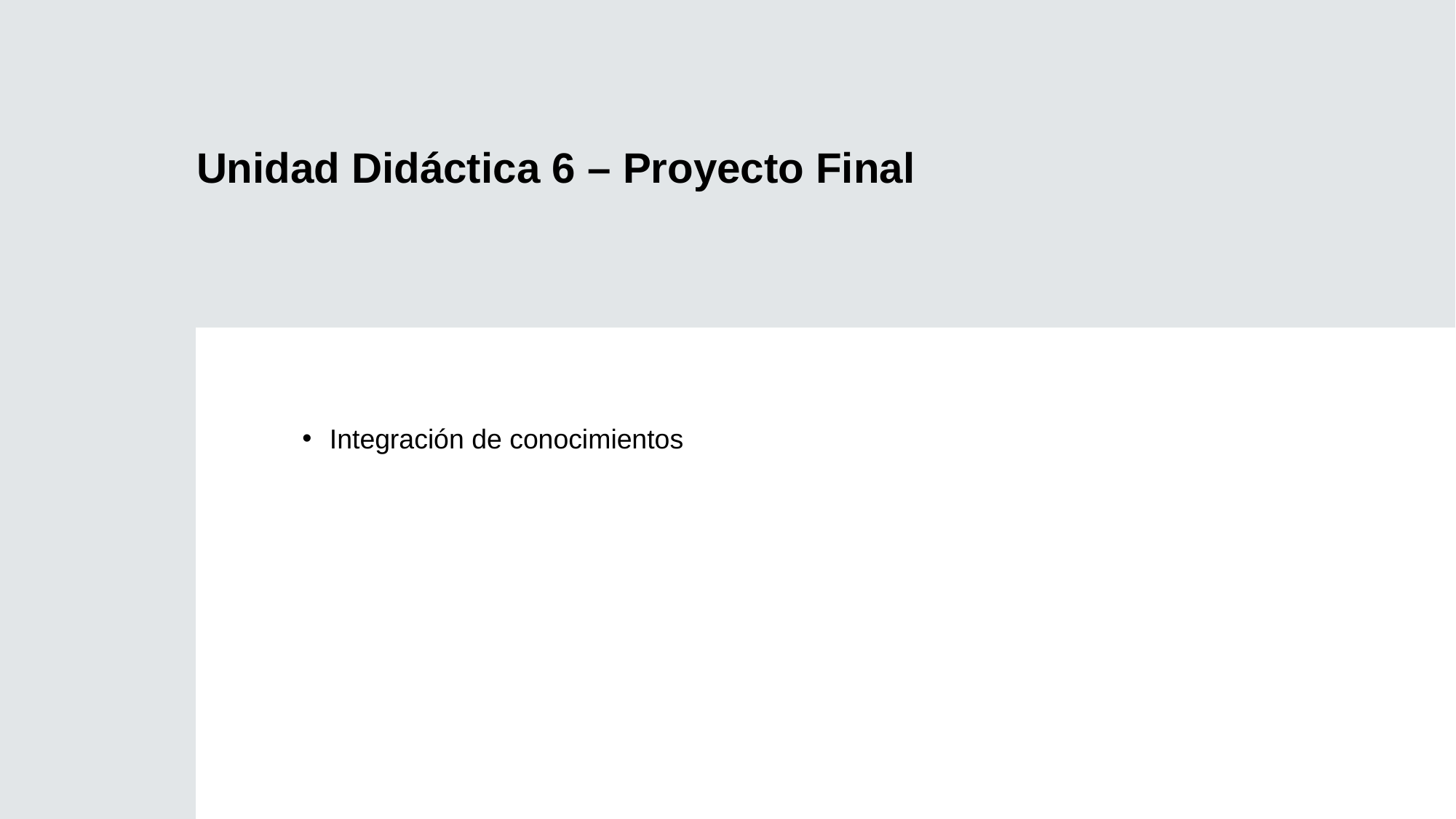

# Unidad Didáctica 6 – Proyecto Final

Integración de conocimientos